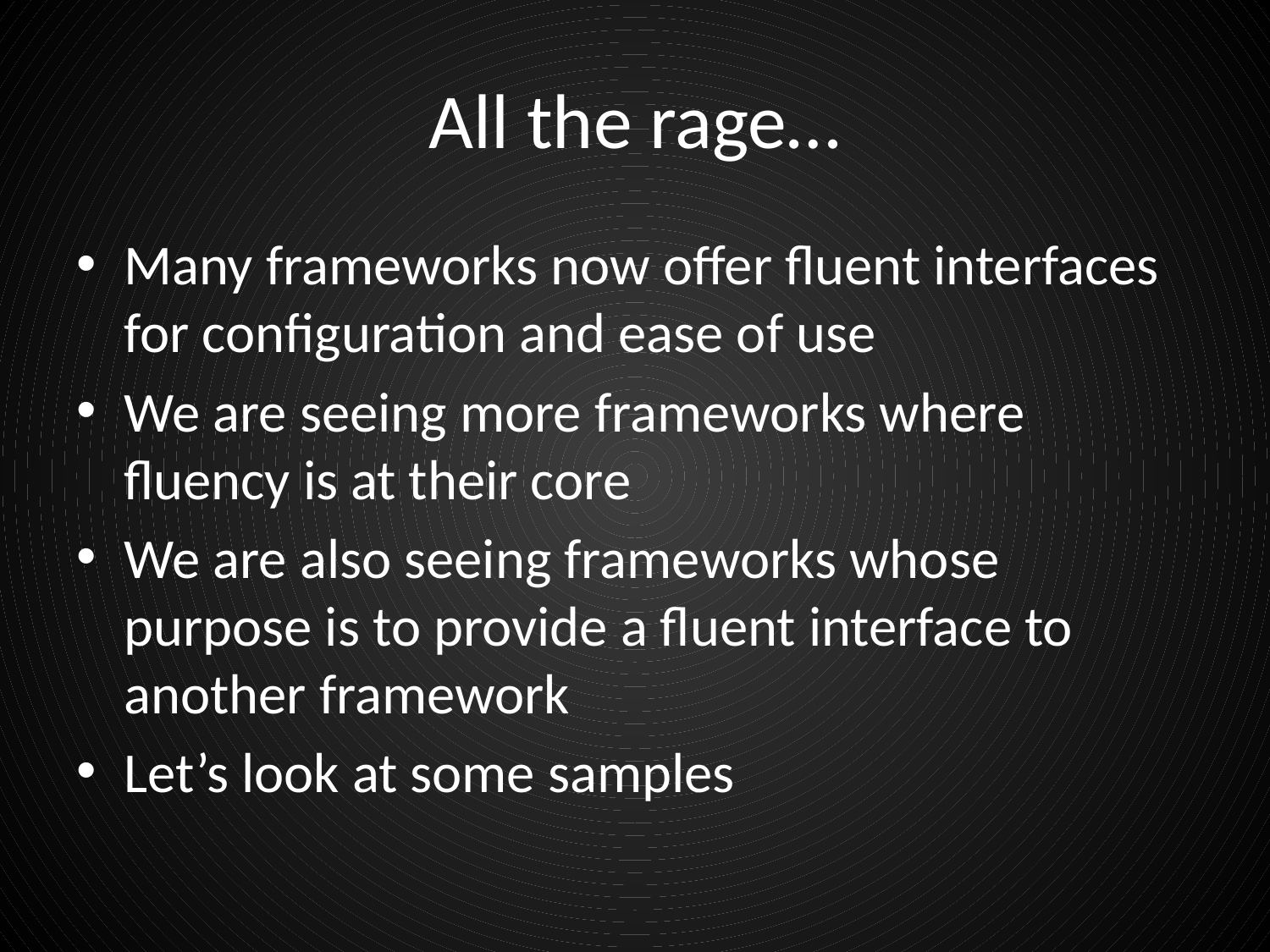

# All the rage…
Many frameworks now offer fluent interfaces for configuration and ease of use
We are seeing more frameworks where fluency is at their core
We are also seeing frameworks whose purpose is to provide a fluent interface to another framework
Let’s look at some samples